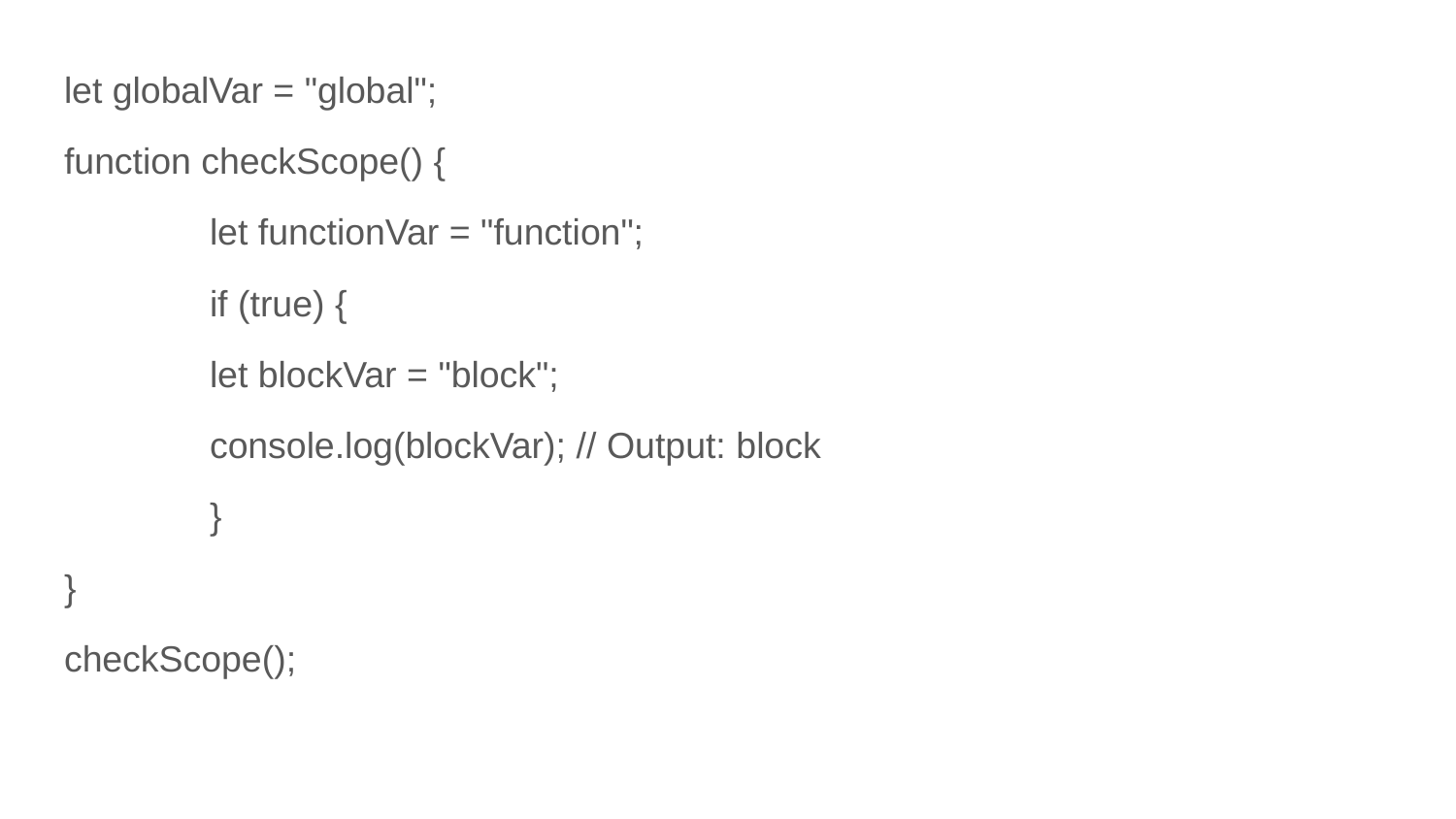

let globalVar = "global";
function checkScope() {
	let functionVar = "function";
	if (true) {
    	let blockVar = "block";
    	console.log(blockVar); // Output: block
	}
}
checkScope();